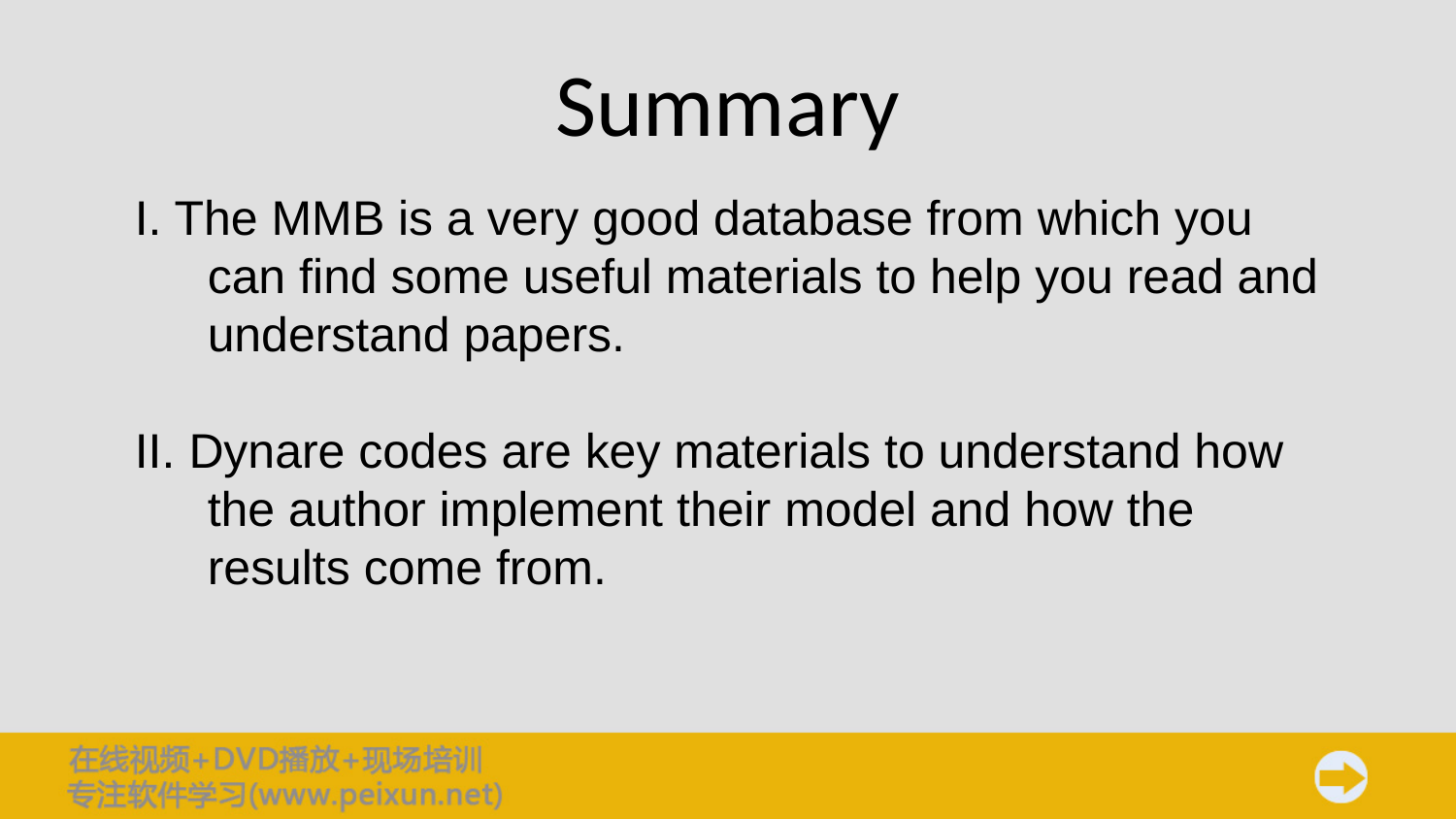

# Summary
I. The MMB is a very good database from which you can find some useful materials to help you read and understand papers.

II. Dynare codes are key materials to understand how the author implement their model and how the results come from.